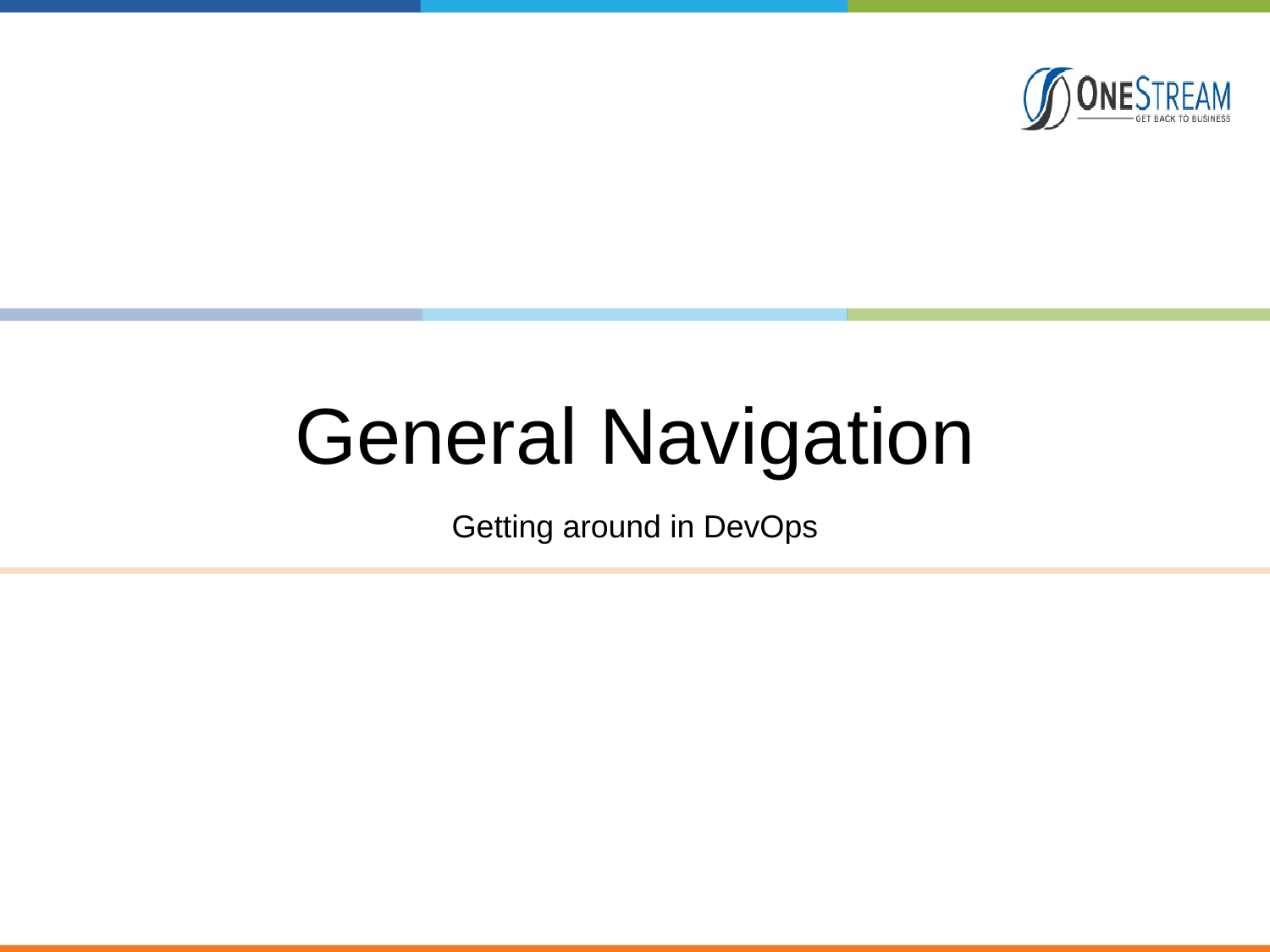

# General Navigation
Getting around in DevOps